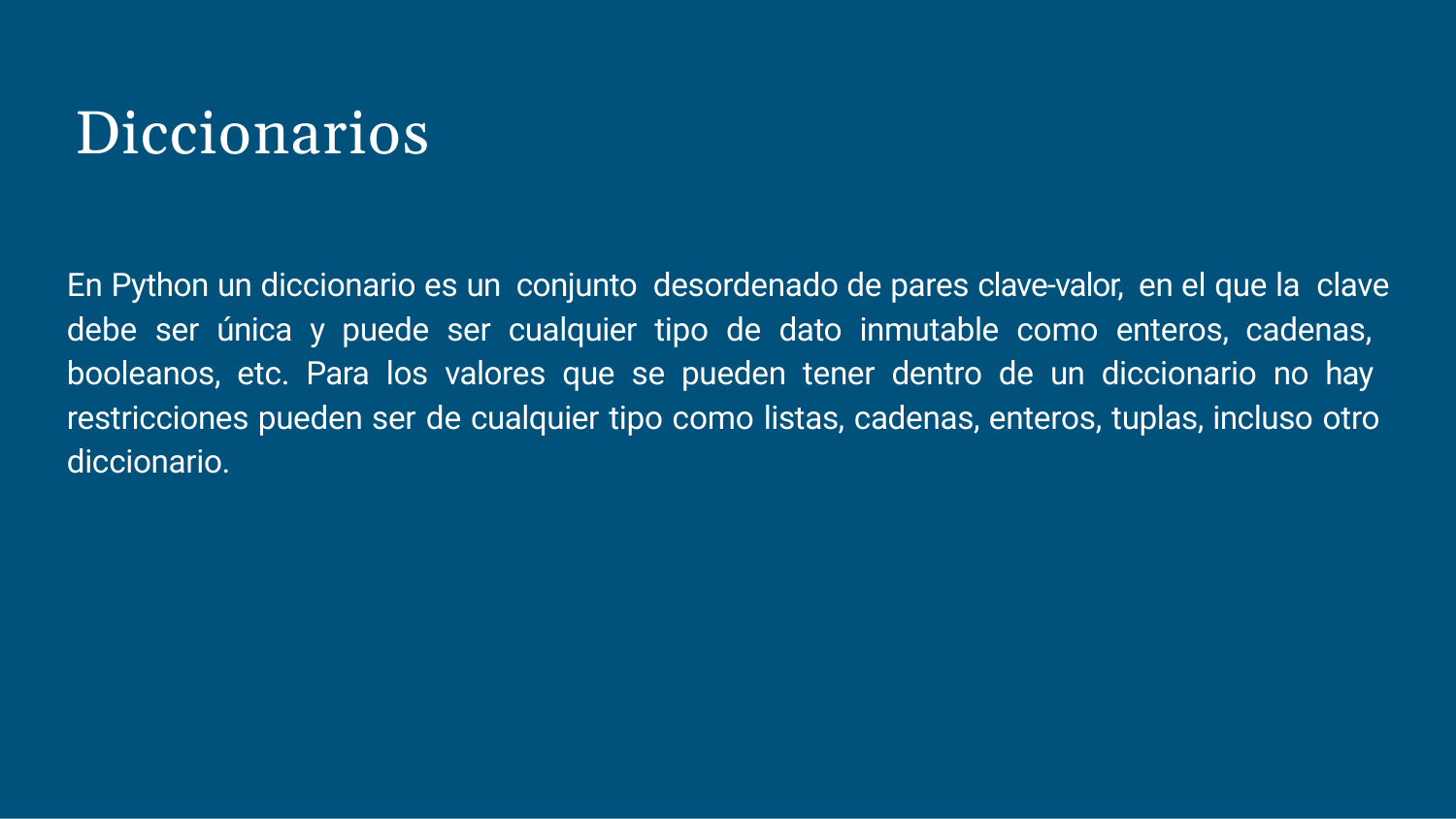

# Diccionarios
En Python un diccionario es un conjunto desordenado de pares clave-valor, en el que la  clave debe ser única y puede ser cualquier tipo de dato inmutable como enteros, cadenas,  booleanos, etc. Para los valores que se pueden tener dentro de un diccionario no hay  restricciones pueden ser de cualquier tipo como listas, cadenas, enteros, tuplas, incluso otro  diccionario.